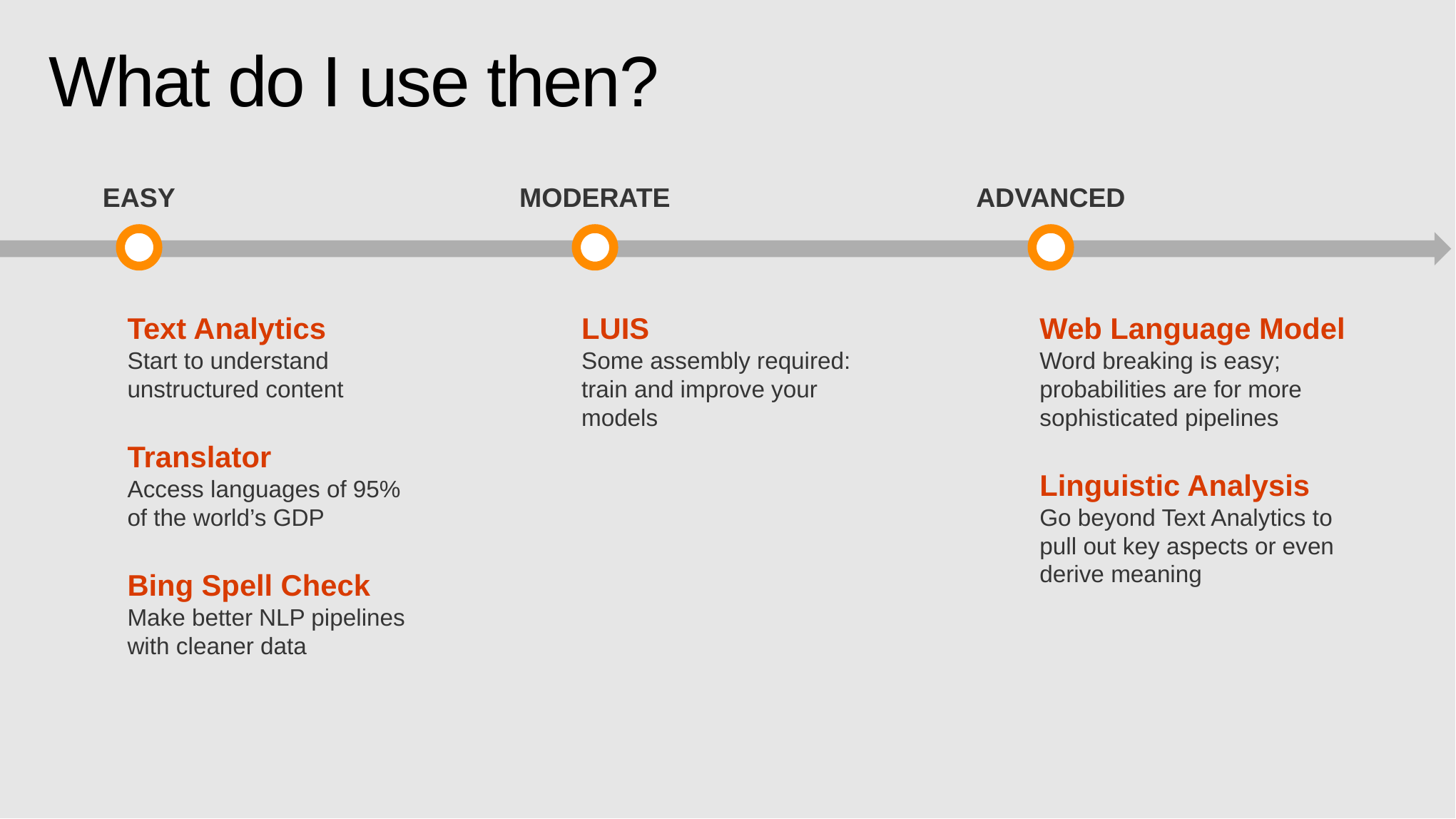

# What do I use then?
EASY
MODERATE
ADVANCED

Text Analytics
Start to understand
unstructured content

Translator
Access languages of 95%
of the world’s GDP

Bing Spell Check
Make better NLP pipelines
with cleaner data
LUIS
Some assembly required:
train and improve your
models
Web Language Model
Word breaking is easy;
probabilities are for more
sophisticated pipelines

Linguistic Analysis
Go beyond Text Analytics to
pull out key aspects or even
derive meaning